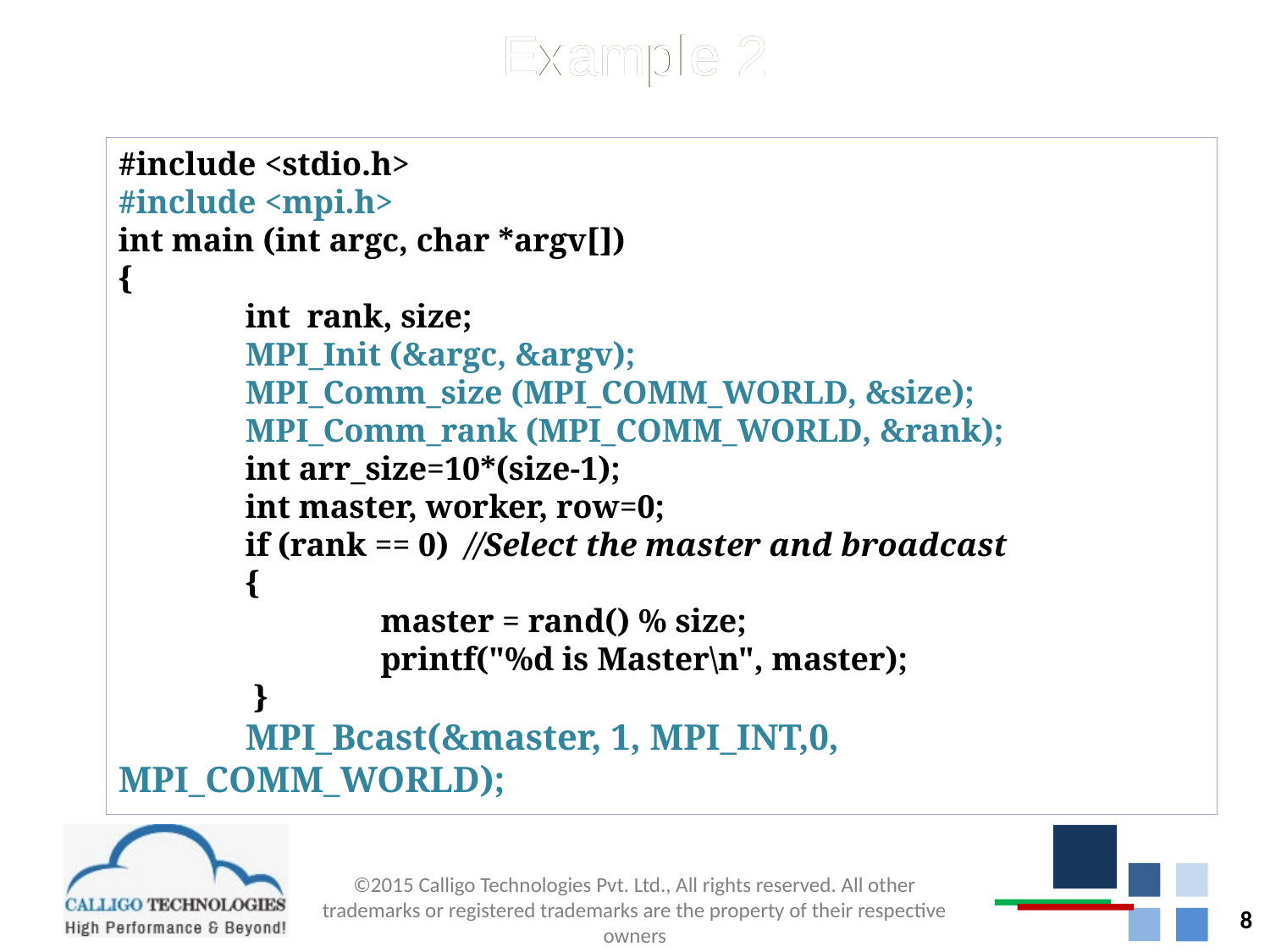

Example 2
# Example 2
#include <stdio.h>
#include <mpi.h>
int main (int argc, char *argv[])
{
	int  rank, size;
	MPI_Init (&argc, &argv);
	MPI_Comm_size (MPI_COMM_WORLD, &size);
	MPI_Comm_rank (MPI_COMM_WORLD, &rank);
	int arr_size=10*(size-1);
	int master, worker, row=0;
	if (rank == 0)  //Select the master and broadcast
	{
		 master = rand() % size;
	   	 printf("%d is Master\n", master);
	 }
	MPI_Bcast(&master, 1, MPI_INT,0, MPI_COMM_WORLD);

8